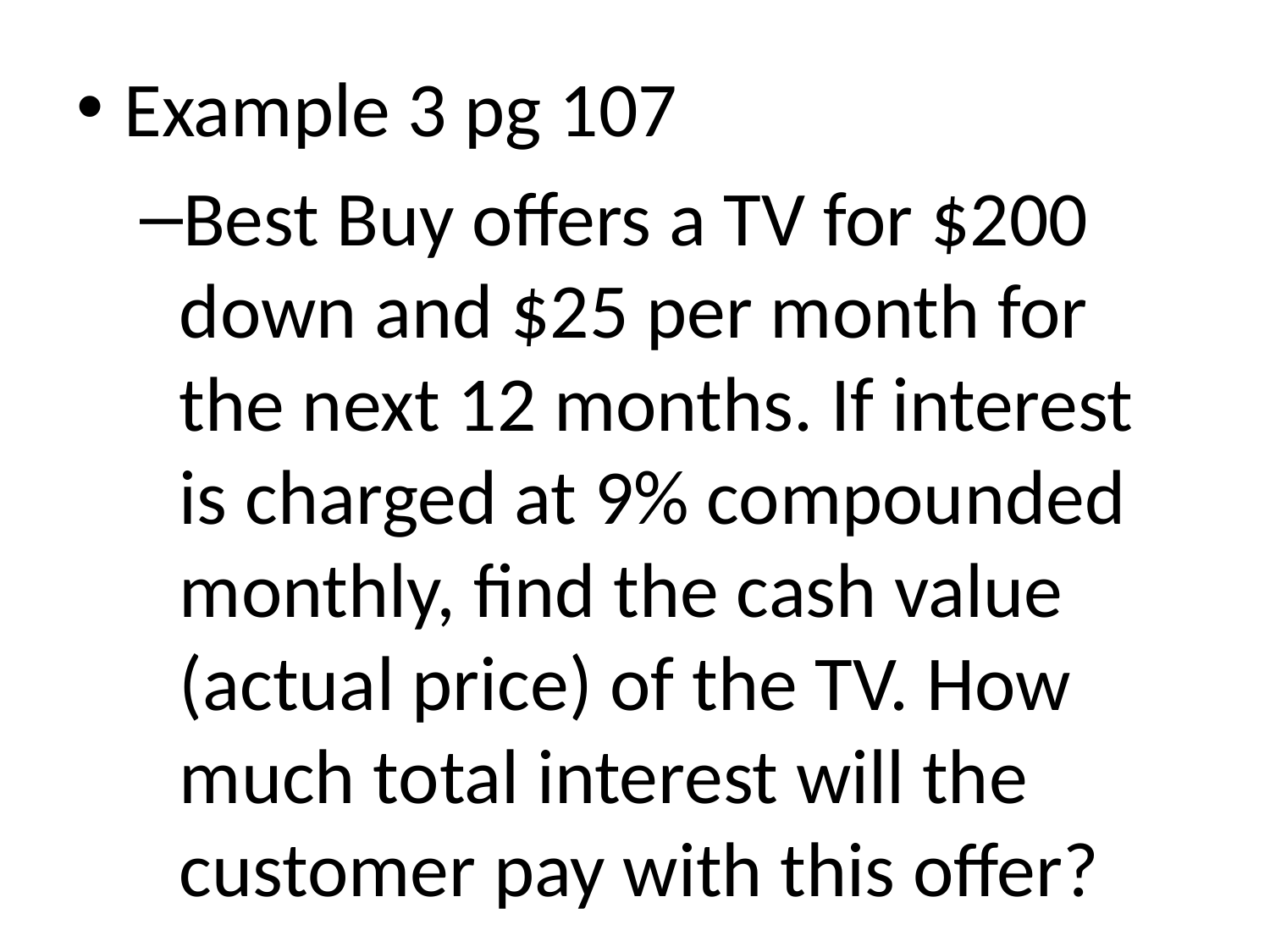

Example 3 pg 107
Best Buy offers a TV for $200 down and $25 per month for the next 12 months. If interest is charged at 9% compounded monthly, find the cash value (actual price) of the TV. How much total interest will the customer pay with this offer?